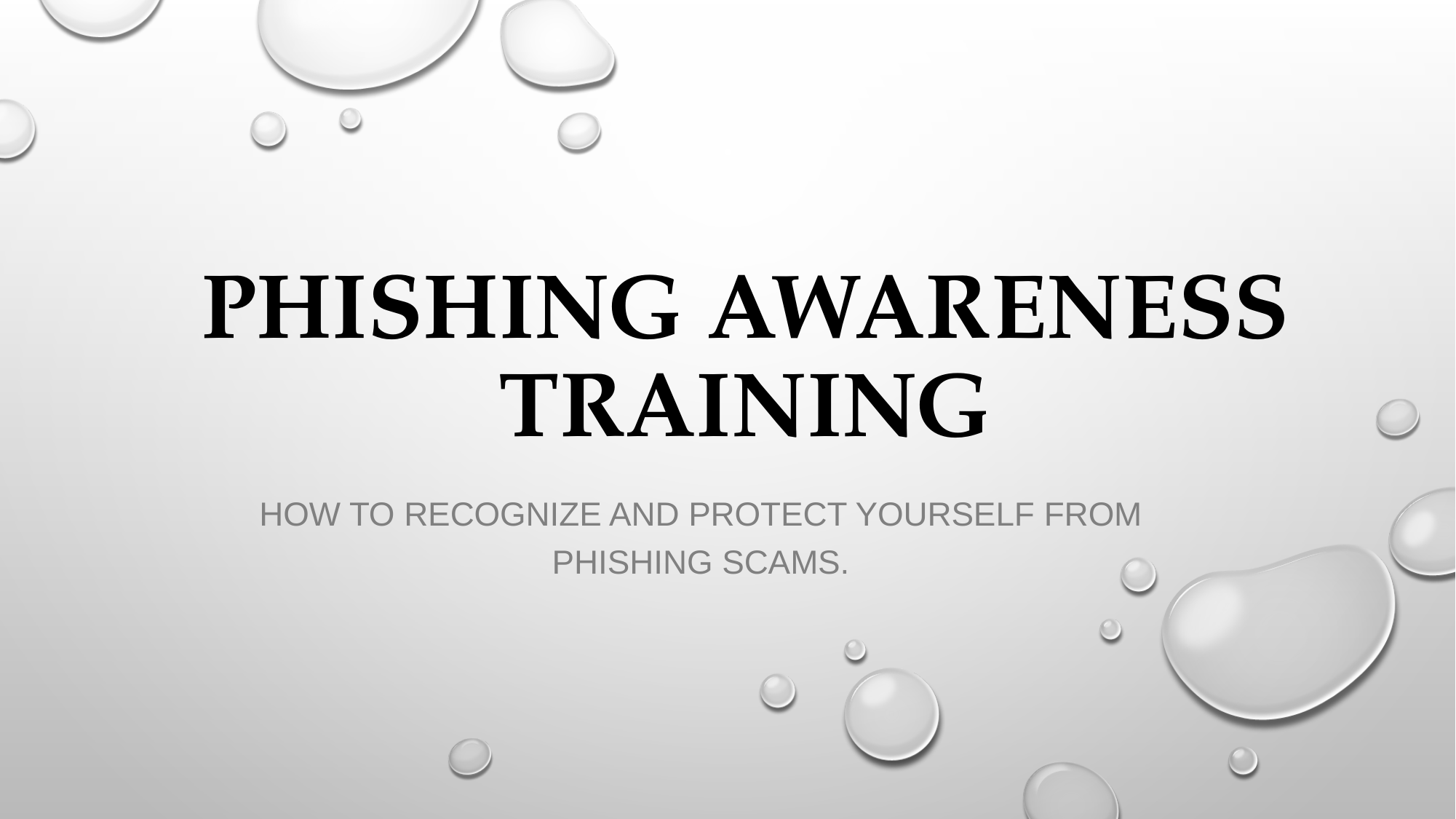

# Phishing Awareness Training
how to recognize and protect yourself from phishing scams.